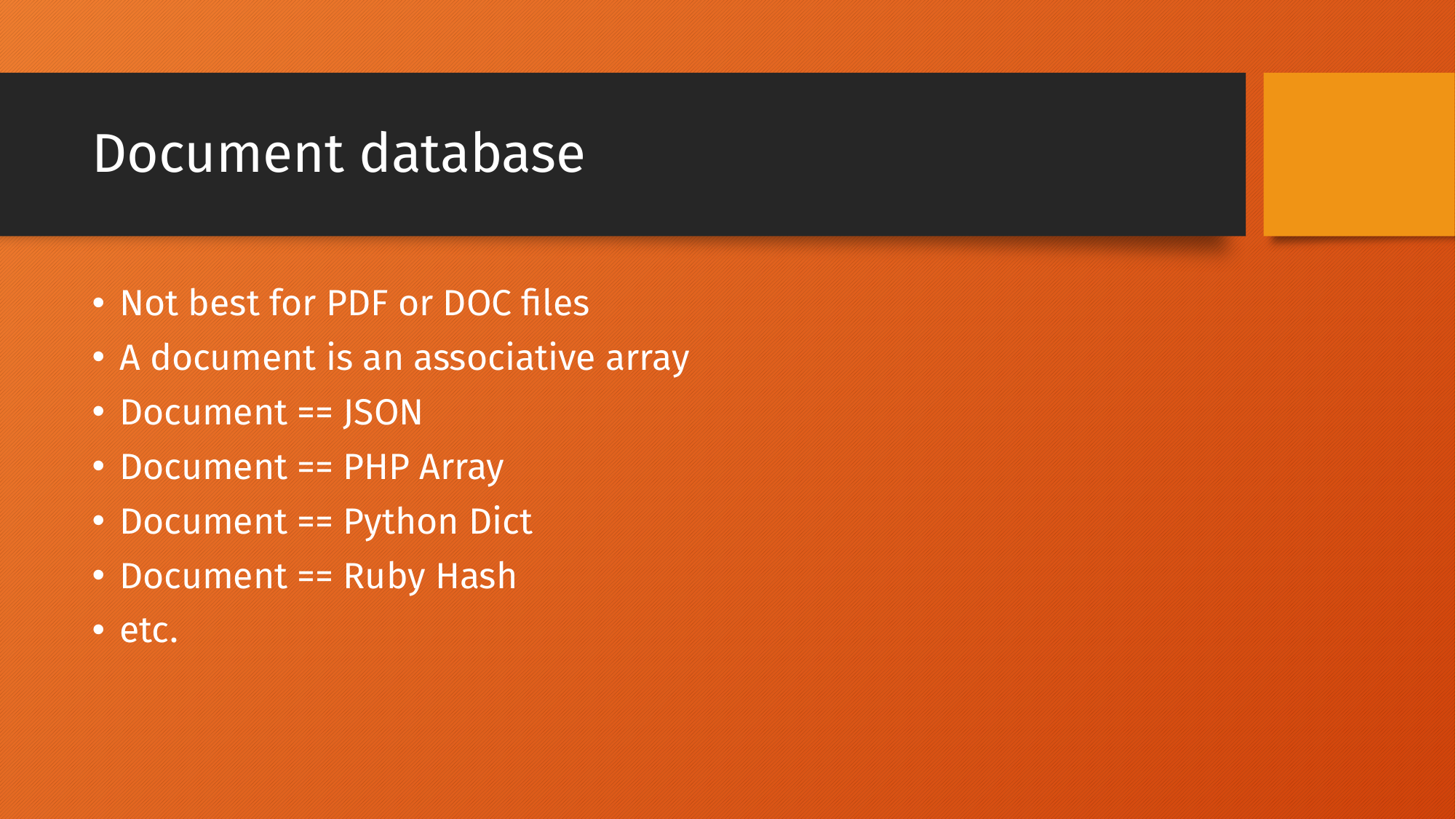

# Document database
Not best for PDF or DOC files
A document is an associative array
Document == JSON
Document == PHP Array
Document == Python Dict
Document == Ruby Hash
etc.